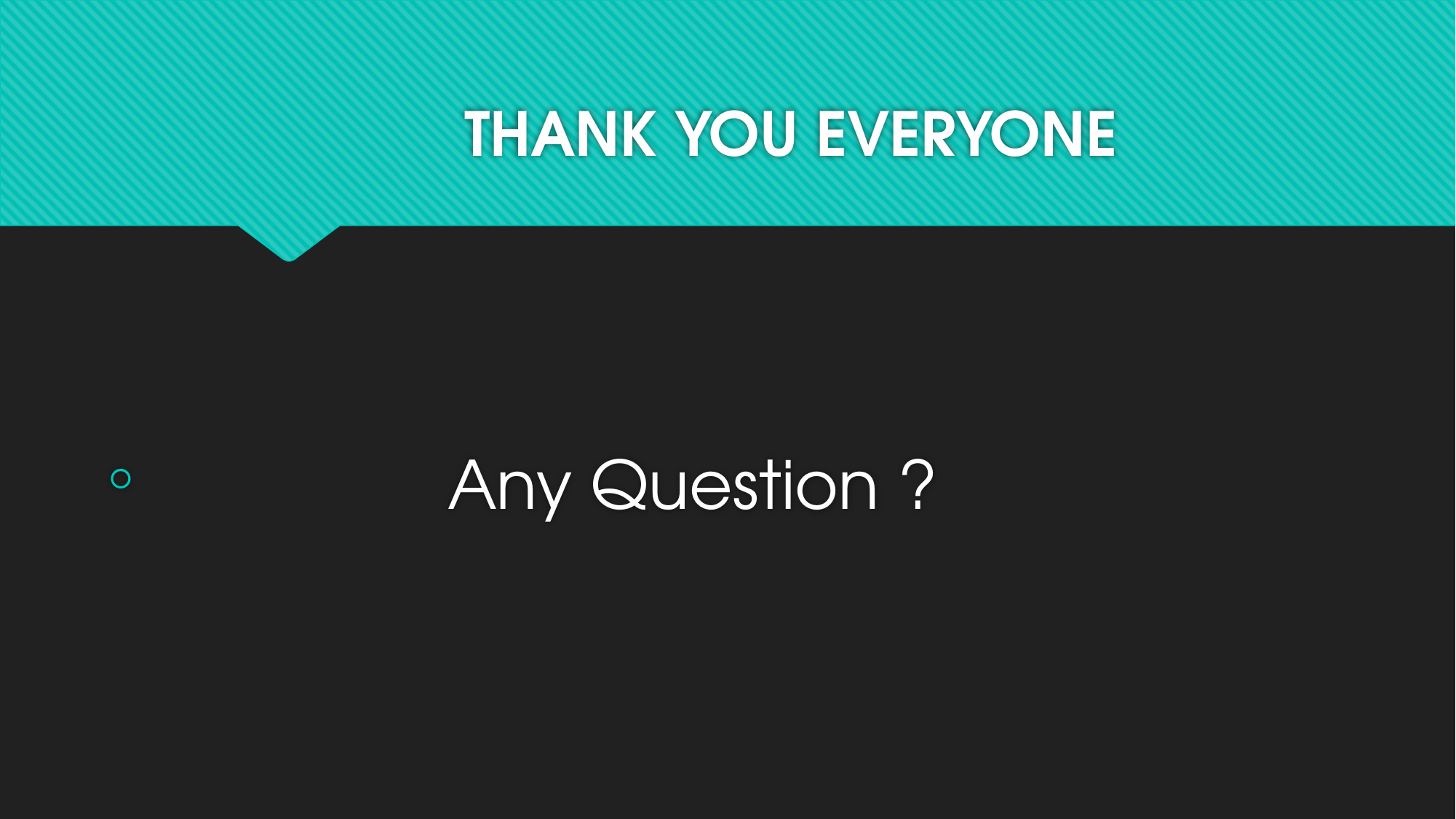

# THANK YOU EVERYONE
                                       Any Question ?